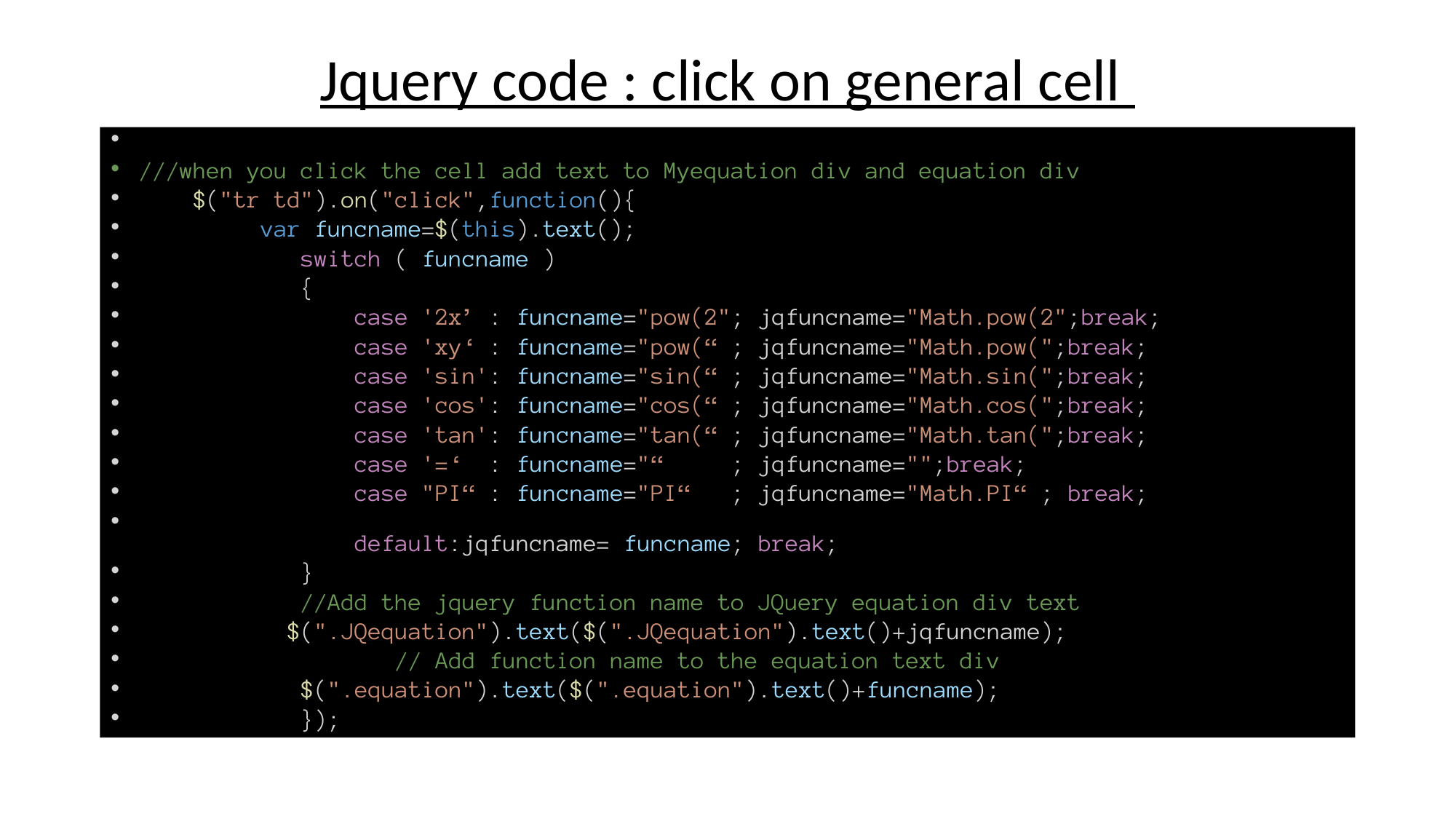

# Jquery code : click on general cell

///when you click the cell add text to Myequation div and equation div
    $("tr td").on("click",function(){
         var funcname=$(this).text();
            switch ( funcname )
            {
                case '2x’ : funcname="pow(2"; jqfuncname="Math.pow(2";break;
                case 'xy‘ : funcname="pow(“ ; jqfuncname="Math.pow(";break;
                case 'sin': funcname="sin(“ ; jqfuncname="Math.sin(";break;
                case 'cos': funcname="cos(“ ; jqfuncname="Math.cos(";break;
                case 'tan': funcname="tan(“ ; jqfuncname="Math.tan(";break;
                case '=‘  : funcname="“     ; jqfuncname="";break;
                case "PI“ : funcname="PI“   ; jqfuncname="Math.PI“ ; break;
                default:jqfuncname= funcname; break;
            }
            //Add the jquery function name to JQuery equation div text
           $(".JQequation").text($(".JQequation").text()+jqfuncname);
                   // Add function name to the equation text div
            $(".equation").text($(".equation").text()+funcname);
            });